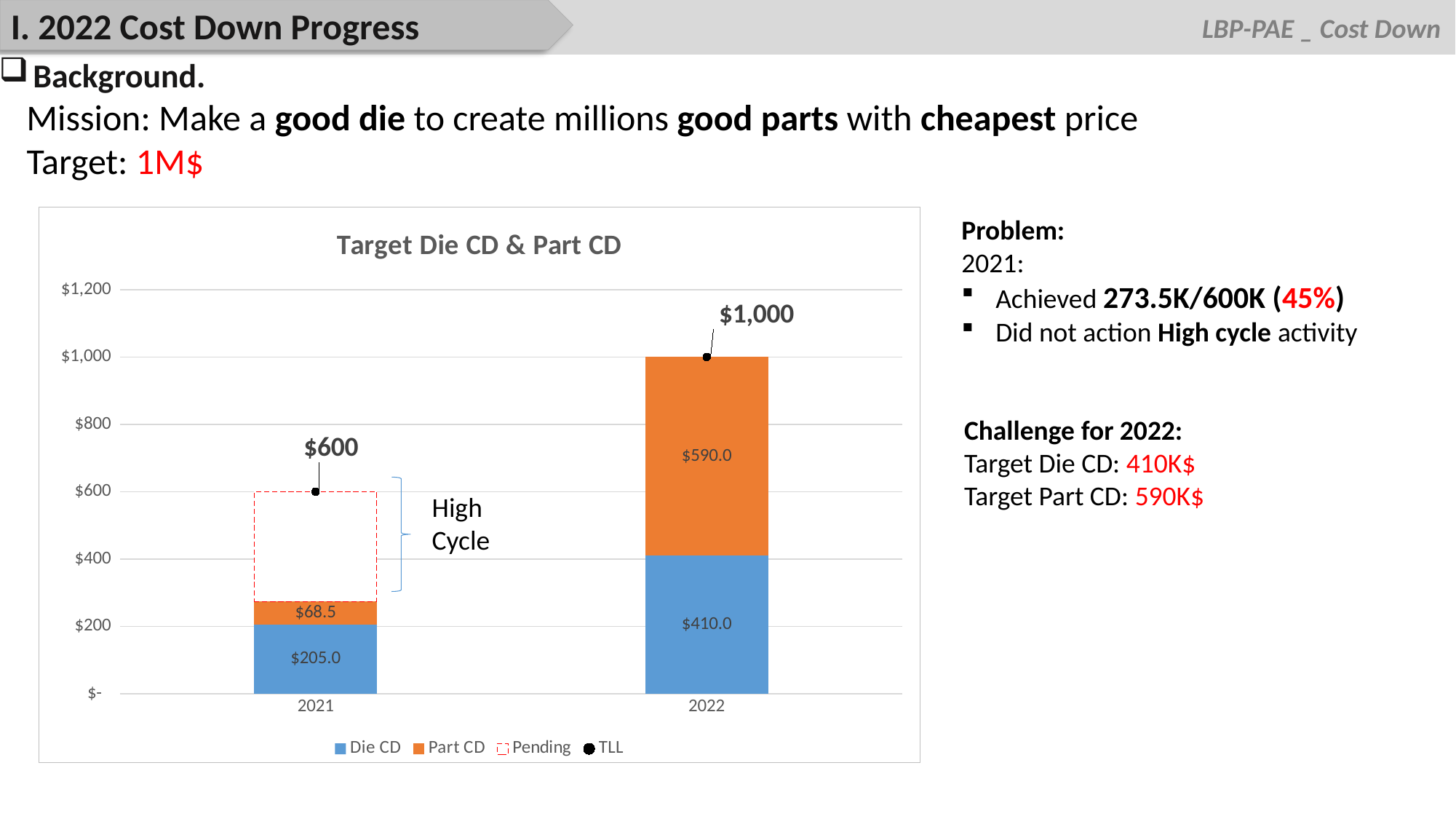

I. 2022 Cost Down Progress
Background.
Mission: Make a good die to create millions good parts with cheapest price
Target: 1M$

### Chart: Target Die CD & Part CD

| Category | Die CD | Part CD | Pending | TLL |
|---|---|---|---|---|
| 2021 | 205.0 | 68.5 | 326.5 | 600.0 |
| 2022 | 410.0 | 590.0 | 0.0 | 1000.0 |
Problem:
2021:
Achieved 273.5K/600K (45%)
Did not action High cycle activity
Challenge for 2022:
Target Die CD: 410K$
Target Part CD: 590K$
High Cycle
M$